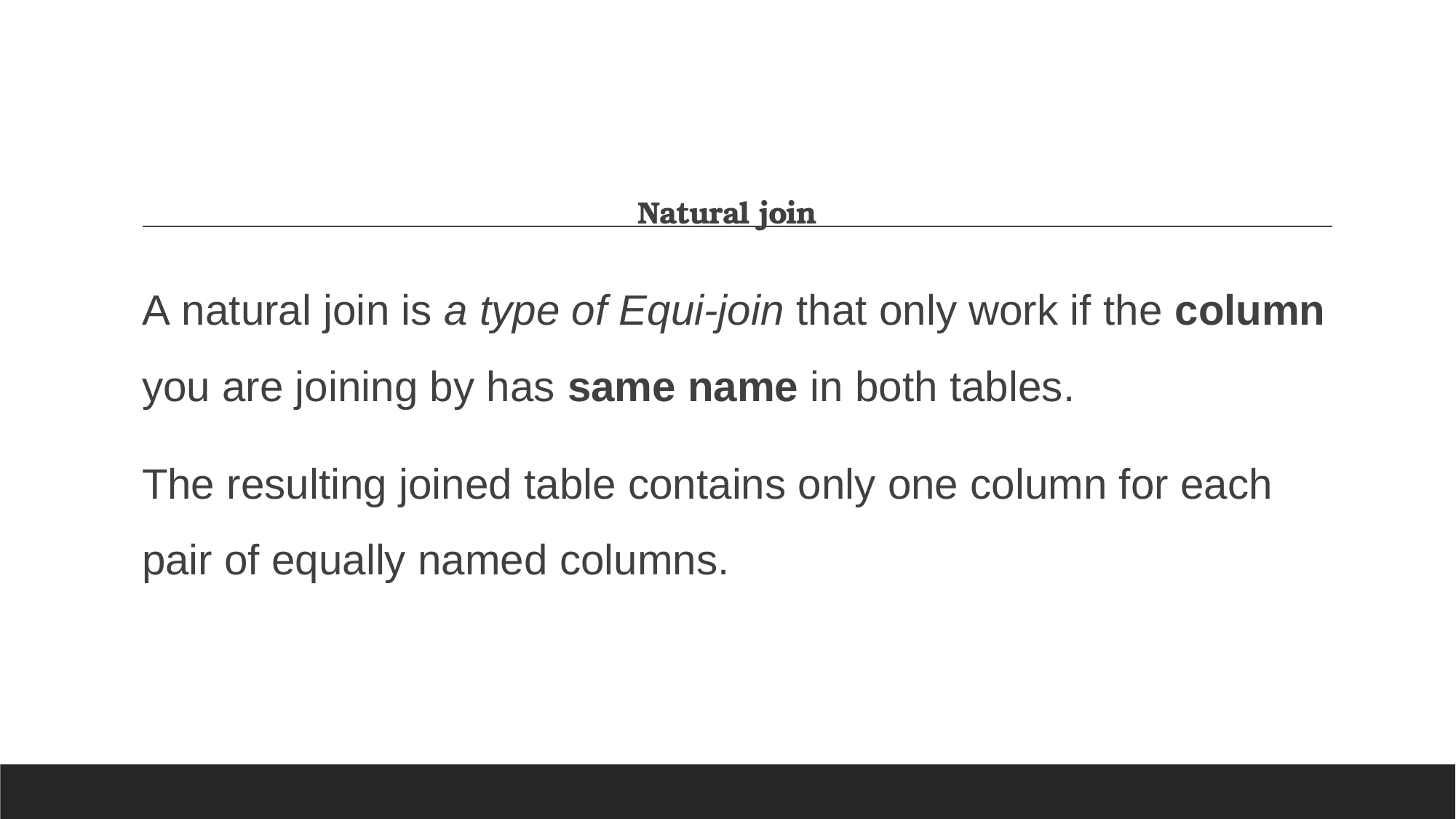

# Natural join
A natural join is a type of Equi-join that only work if the column you are joining by has same name in both tables.
The resulting joined table contains only one column for each pair of equally named columns.